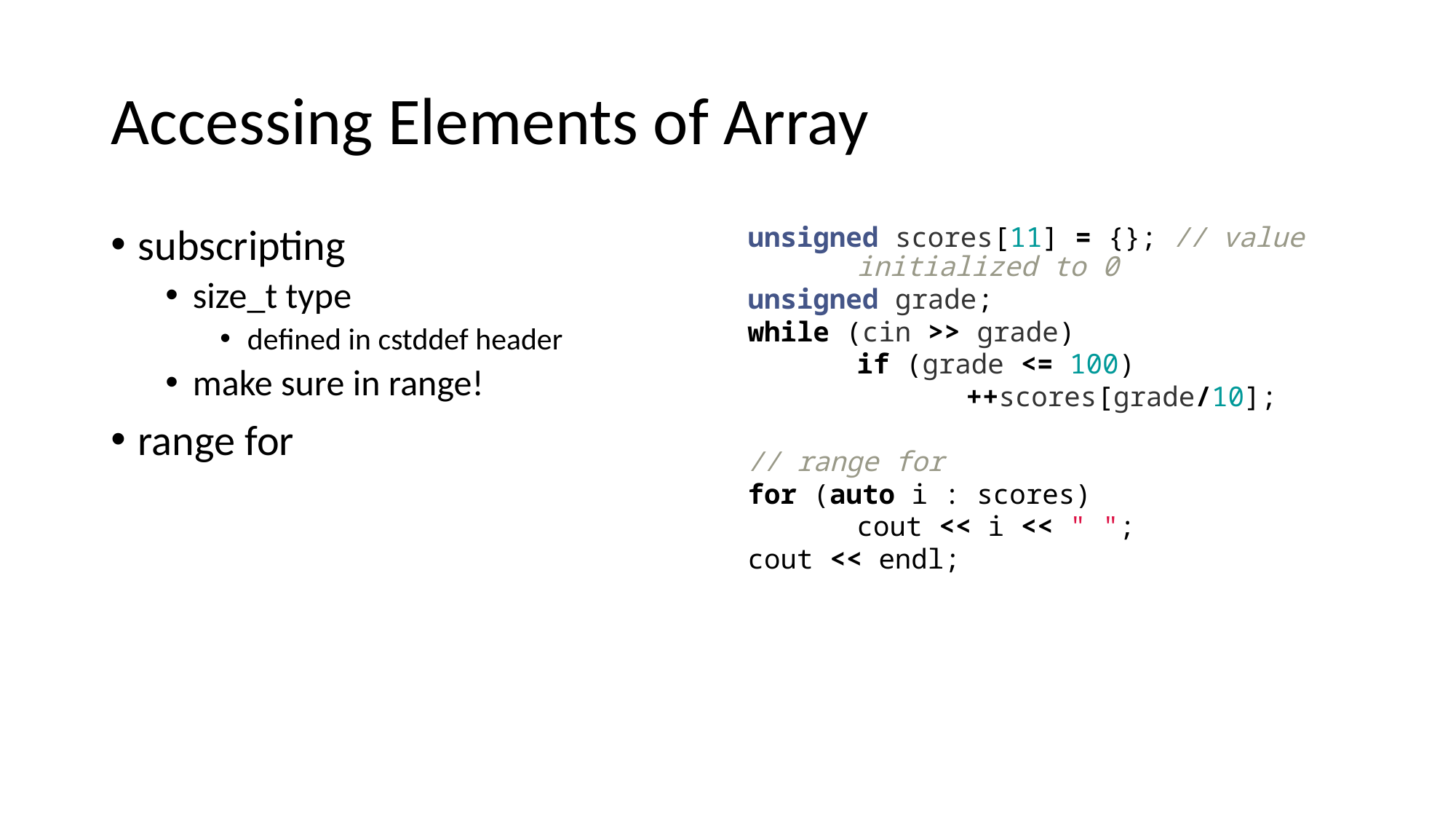

# Accessing Elements of Array
subscripting
size_t type
defined in cstddef header
make sure in range!
range for
unsigned scores[11] = {}; // value 	initialized to 0
unsigned grade;
while (cin >> grade)
	if (grade <= 100)
		++scores[grade/10];

// range for
for (auto i : scores)
	cout << i << " ";
cout << endl;